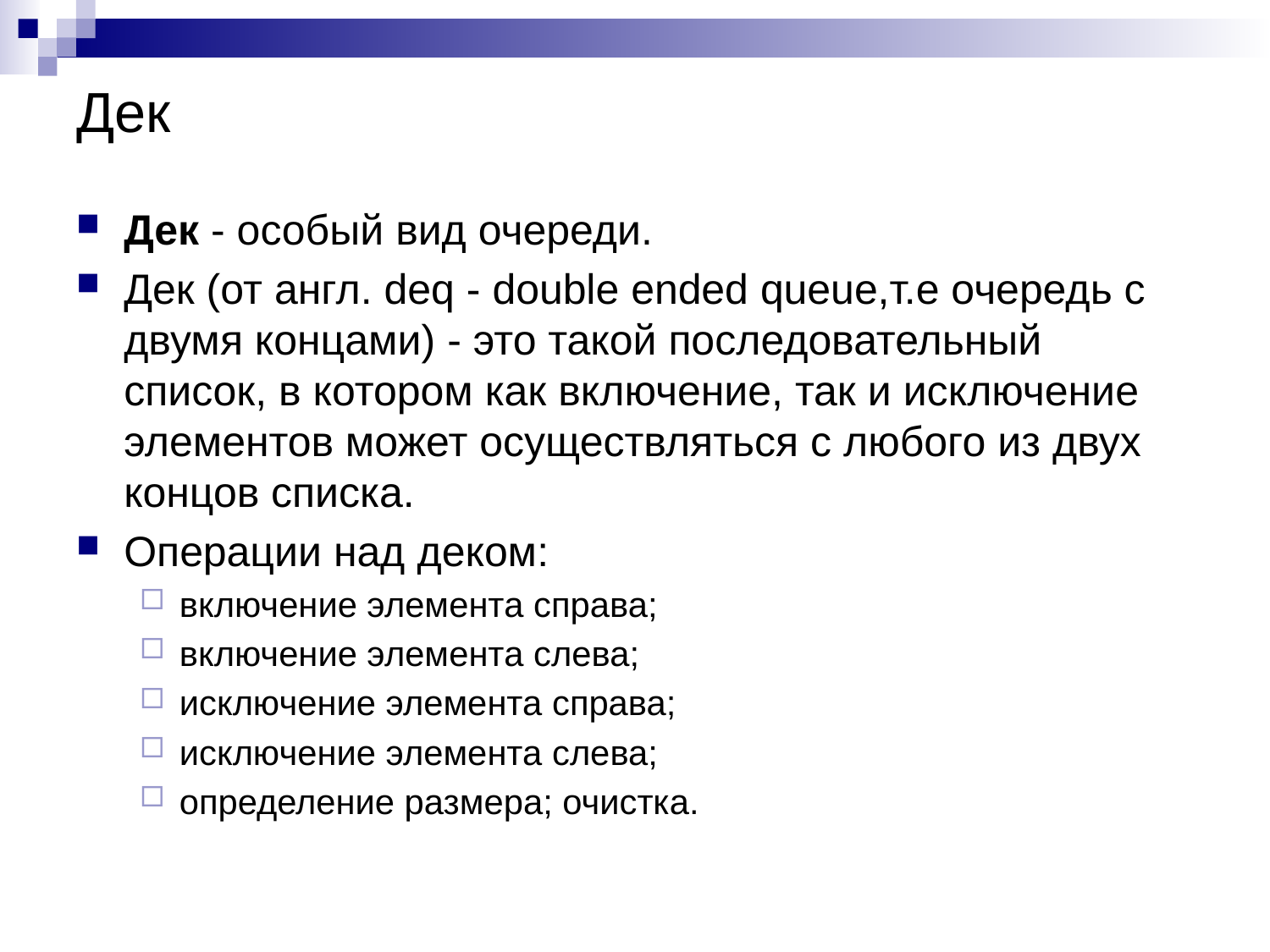

# Дек
Дек - особый вид очереди.
Дек (от англ. deq - double ended queue,т.е очередь с двумя концами) - это такой последовательный список, в котором как включение, так и исключение элементов может осуществляться с любого из двух концов списка.
Операции над деком:
включение элемента справа;
включение элемента слева;
исключение элемента справа;
исключение элемента слева;
определение размера; очистка.